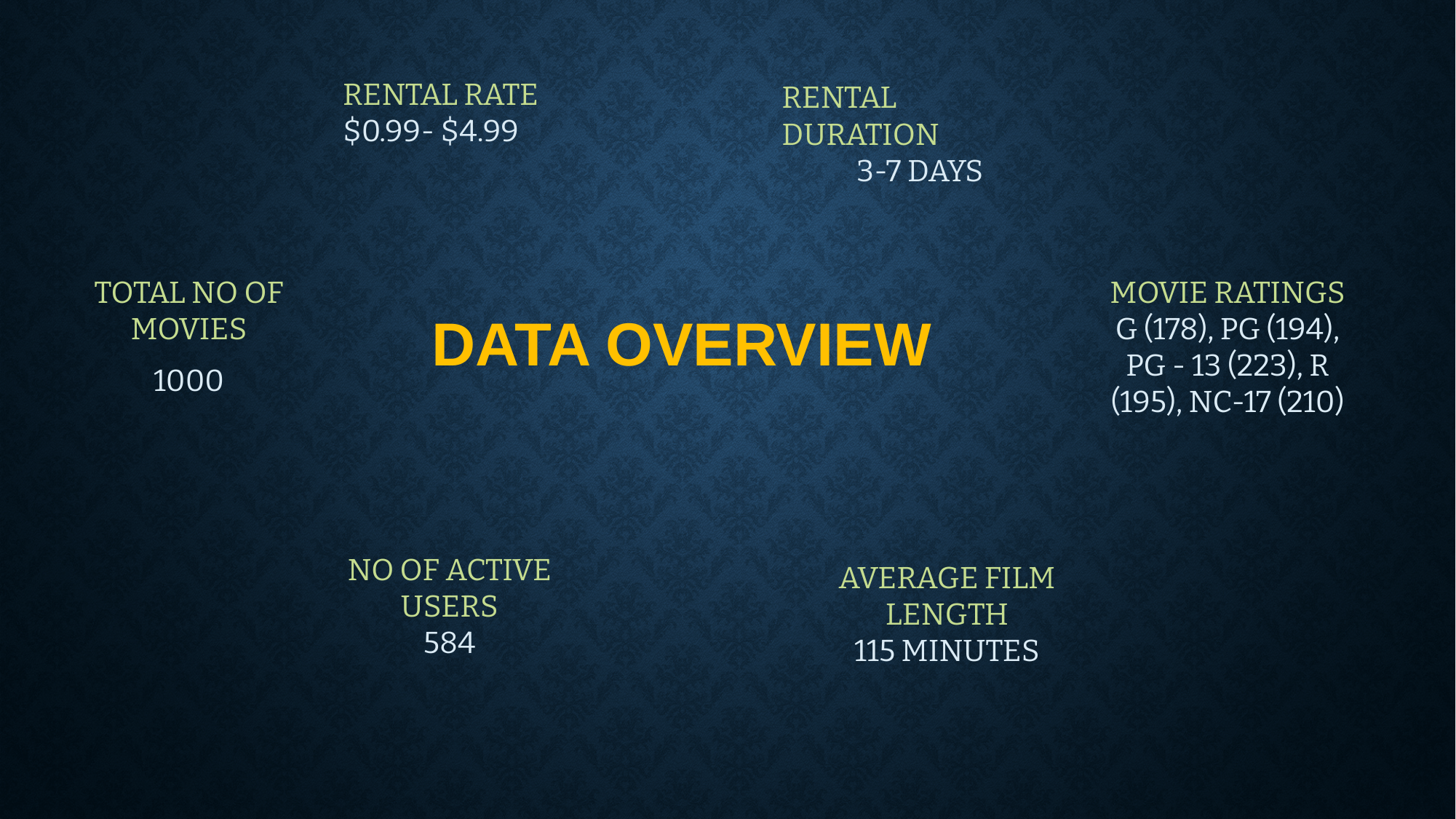

RENTAL RATE
$0.99- $4.99
RENTAL DURATION
3-7 DAYS
TOTAL NO OF MOVIES
1000
# Data overview
MOVIE RATINGS
G (178), PG (194), PG - 13 (223), R (195), NC-17 (210)
NO OF ACTIVE USERS
584
AVERAGE FILM LENGTH
115 MINUTES